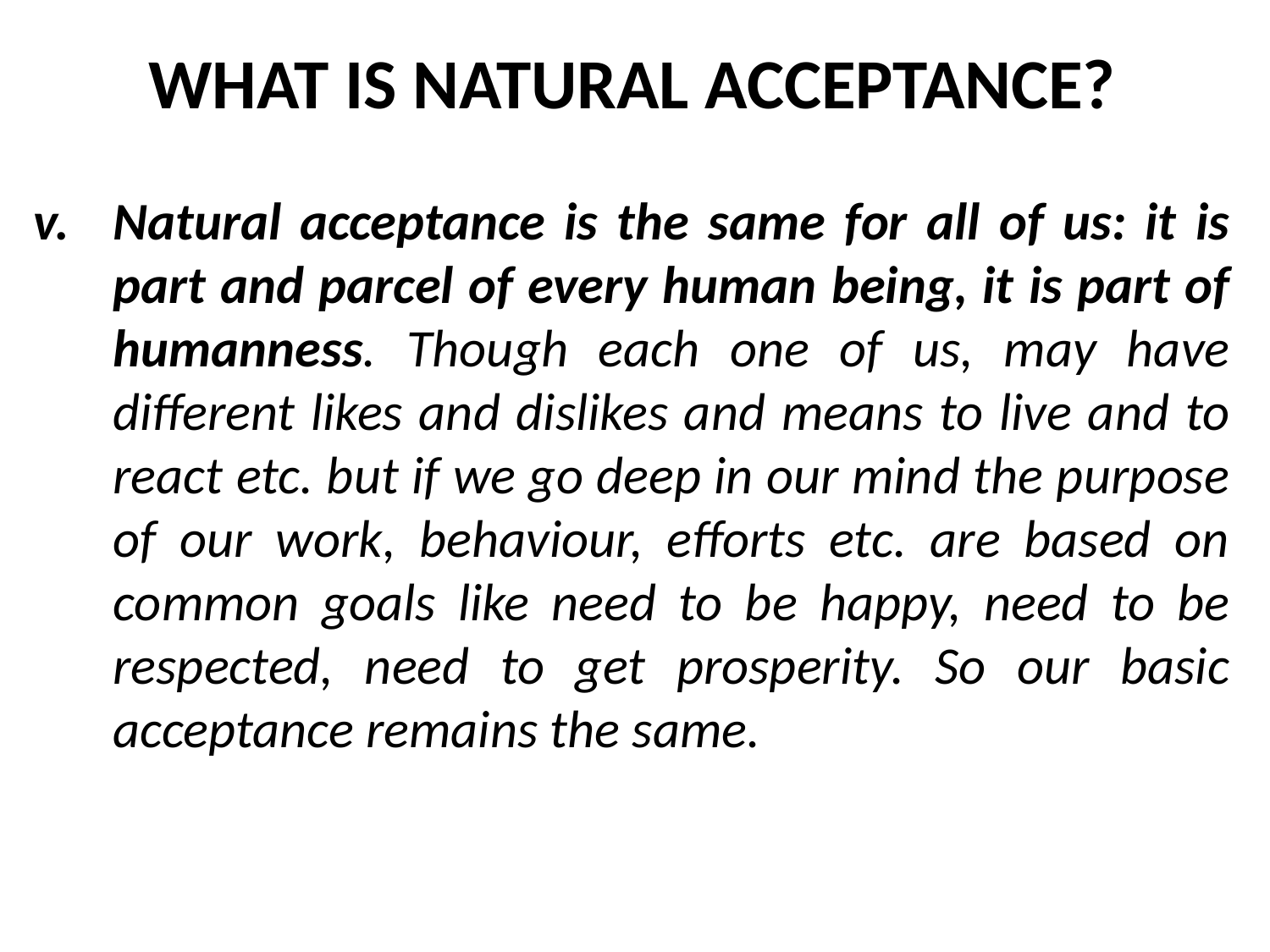

WHAT IS NATURAL ACCEPTANCE?
Natural acceptance is the same for all of us: it is part and parcel of every human being, it is part of humanness. Though each one of us, may have different likes and dislikes and means to live and to react etc. but if we go deep in our mind the purpose of our work, behaviour, efforts etc. are based on common goals like need to be happy, need to be respected, need to get prosperity. So our basic acceptance remains the same.